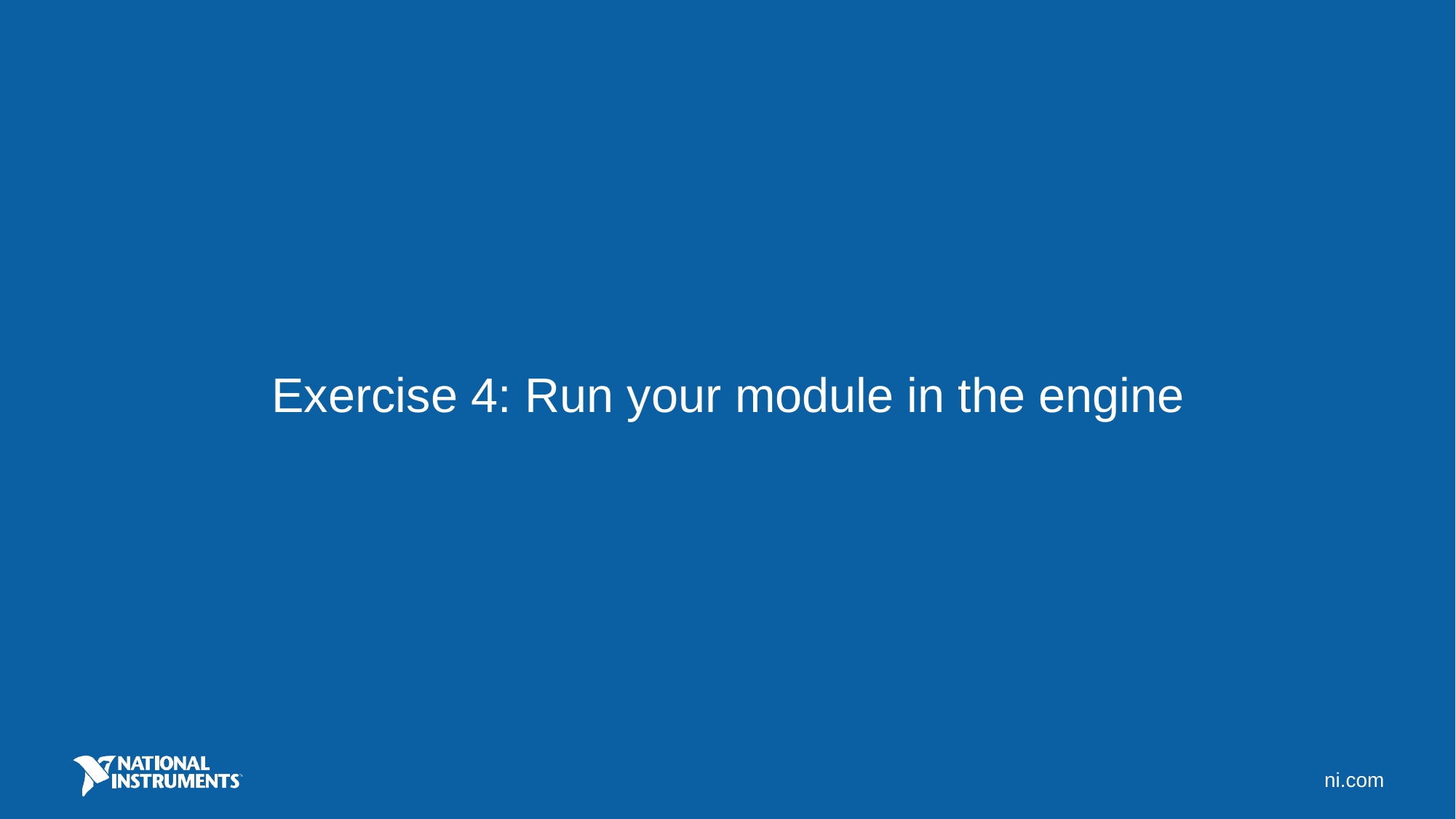

Exercise 4: Run your module in the engine